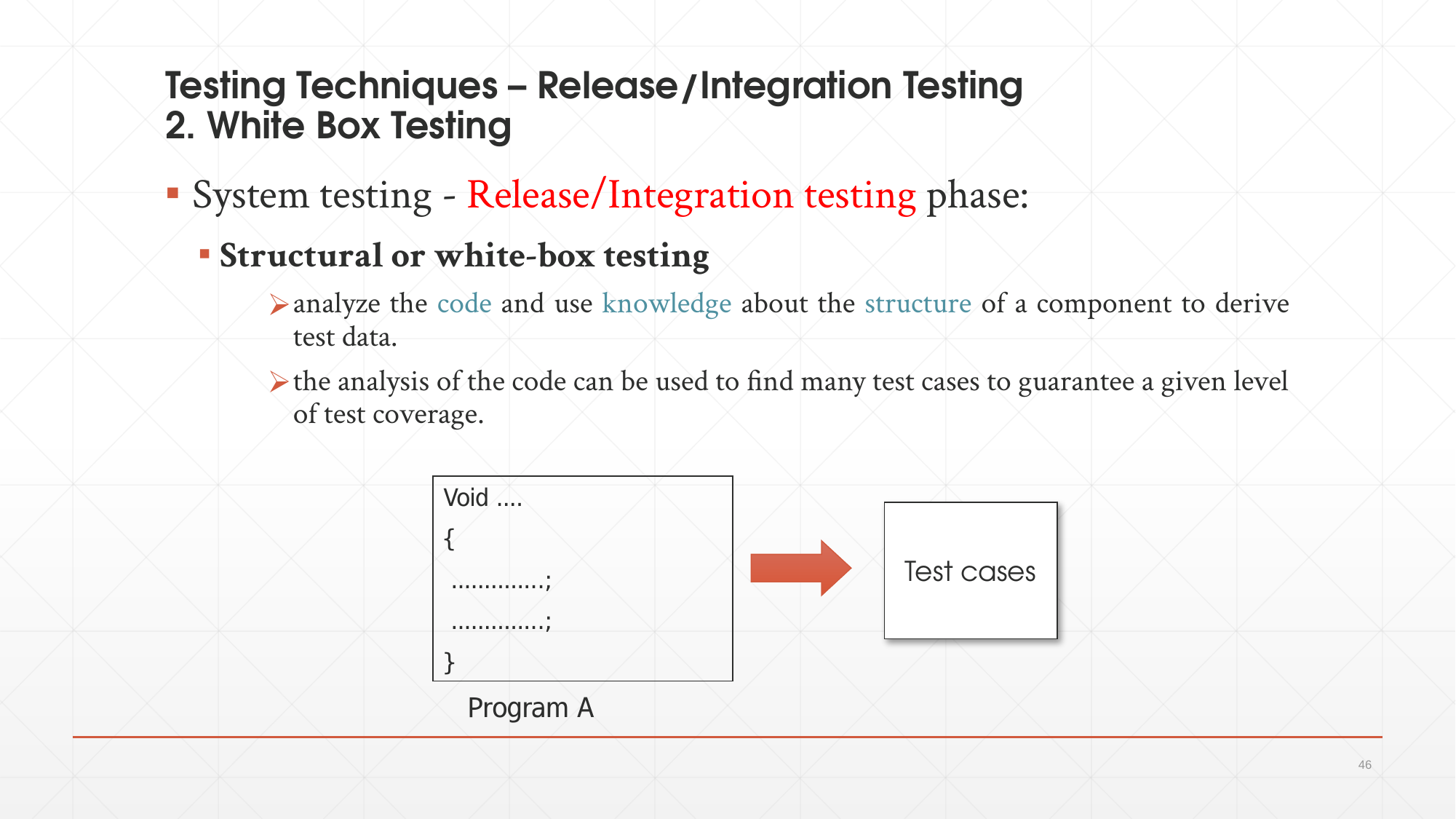

# Testing Techniques – Release/Integration Testing 2. White Box Testing
System testing - Release/Integration testing phase:
Structural or white-box testing
analyze the code and use knowledge about the structure of a component to derive test data.
the analysis of the code can be used to find many test cases to guarantee a given level of test coverage.
Void ….
{
 …………..;
 …………..;
}

Test cases

Program A
46